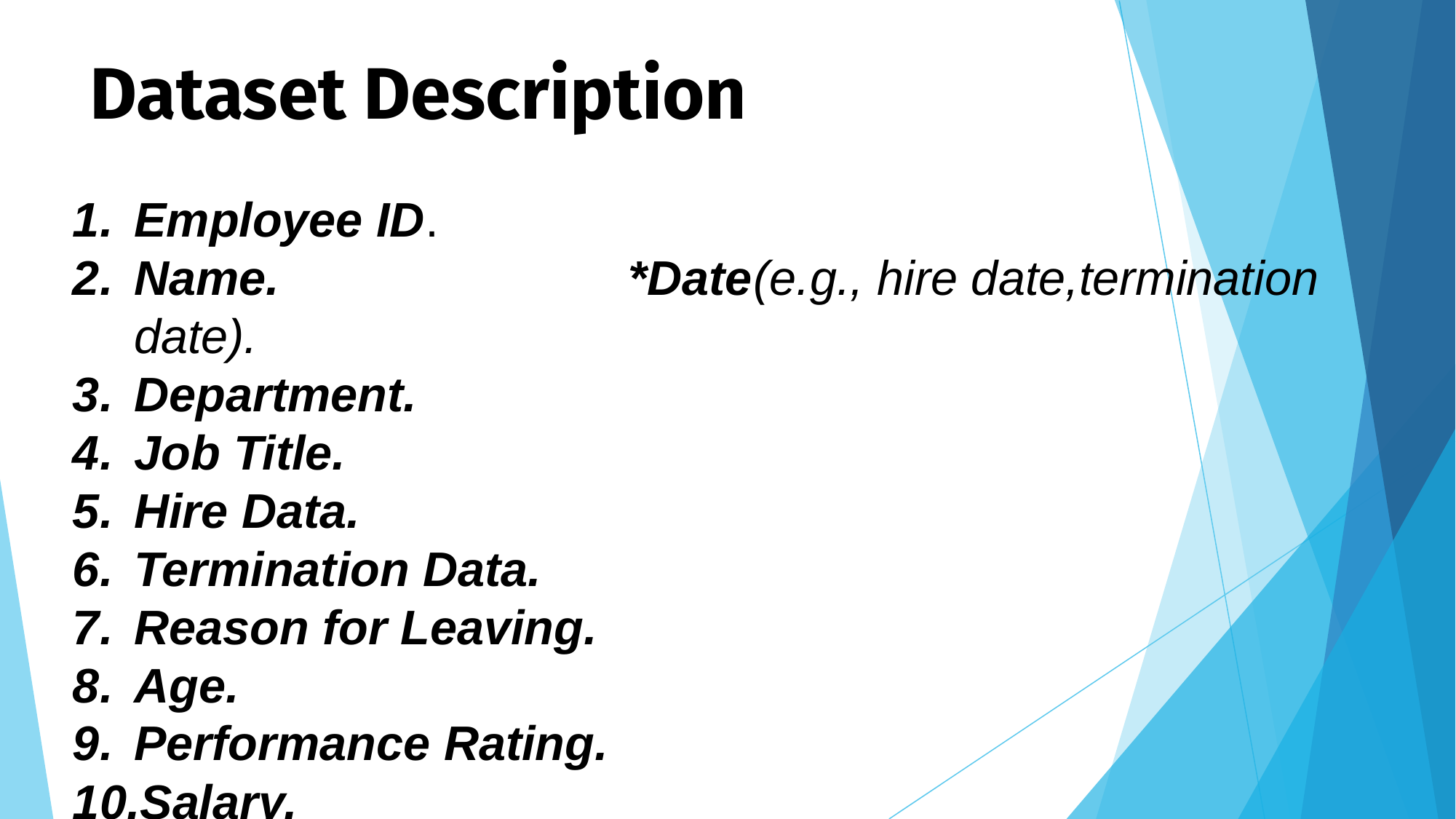

# Dataset Description
Employee ID.
Name.                          *Date(e.g., hire date,termination date).
Department.
Job Title.
Hire Data.
Termination Data.
Reason for Leaving.
Age.
Performance Rating.
Salary.